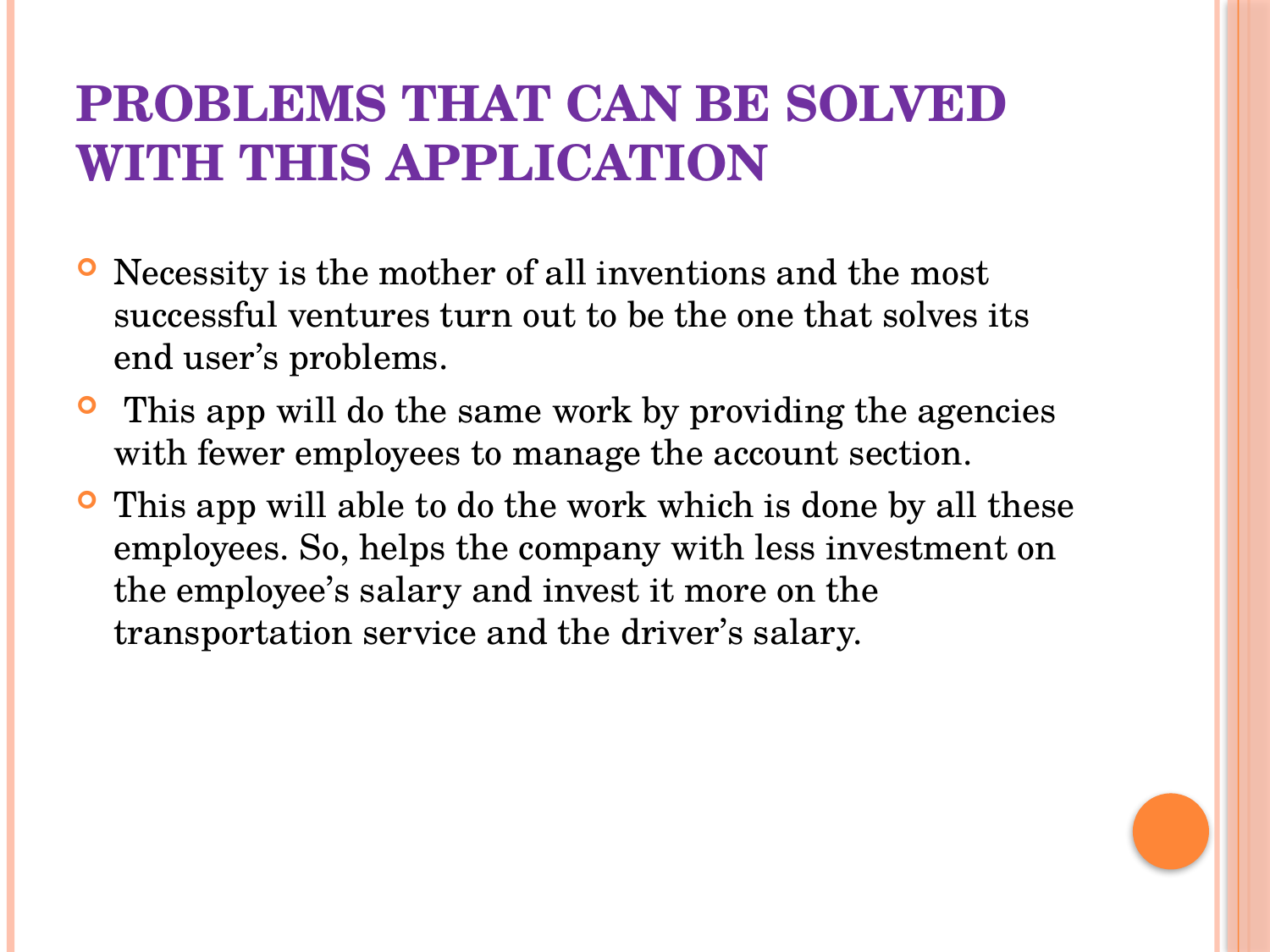

# PROBLEMS THAT CAN BE SOLVED WITH THIS APPLICATION
Necessity is the mother of all inventions and the most successful ventures turn out to be the one that solves its end user’s problems.
 This app will do the same work by providing the agencies with fewer employees to manage the account section.
This app will able to do the work which is done by all these employees. So, helps the company with less investment on the employee’s salary and invest it more on the transportation service and the driver’s salary.